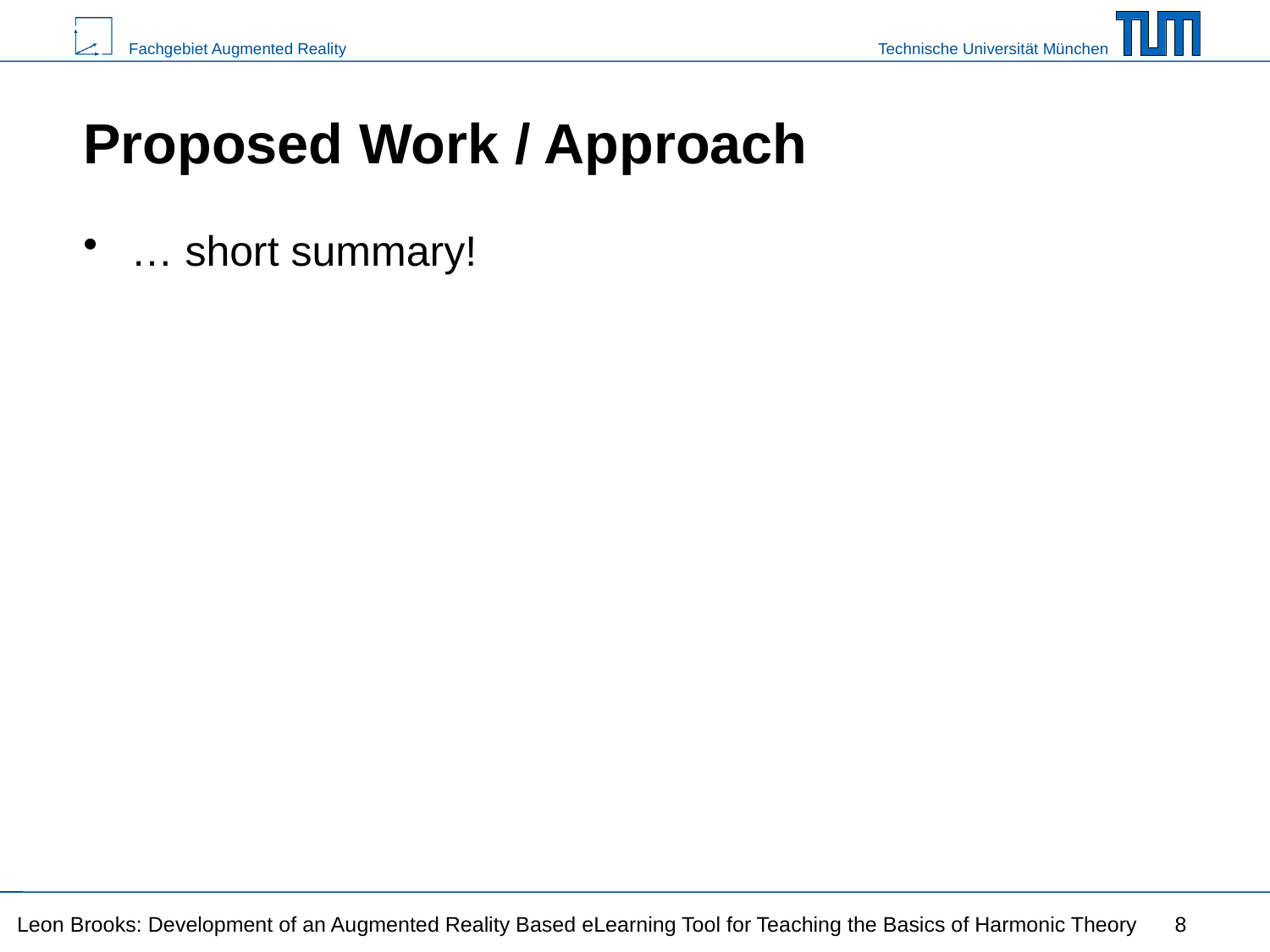

# Proposed Work / Approach
… short summary!
Leon Brooks: Development of an Augmented Reality Based eLearning Tool for Teaching the Basics of Harmonic Theory
8